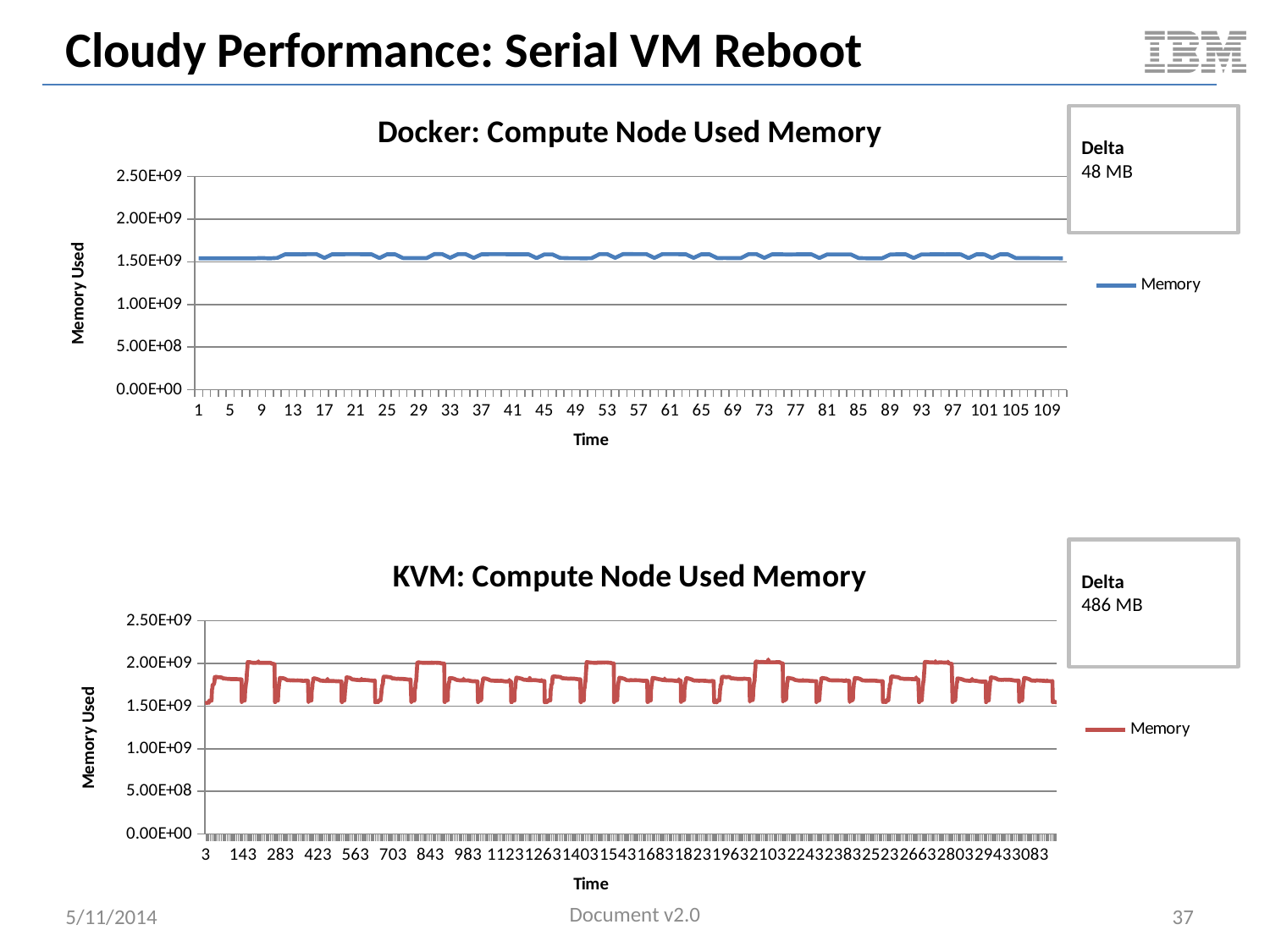

# Cloudy Performance: Serial VM Reboot

### Chart: Docker: Compute Node Used Memory

| Category |  |
|---|---|
Delta
48 MB

### Chart: KVM: Compute Node Used Memory

| Category |  |
|---|---|
Delta
486 MB

Document v2.0
5/11/2014
37